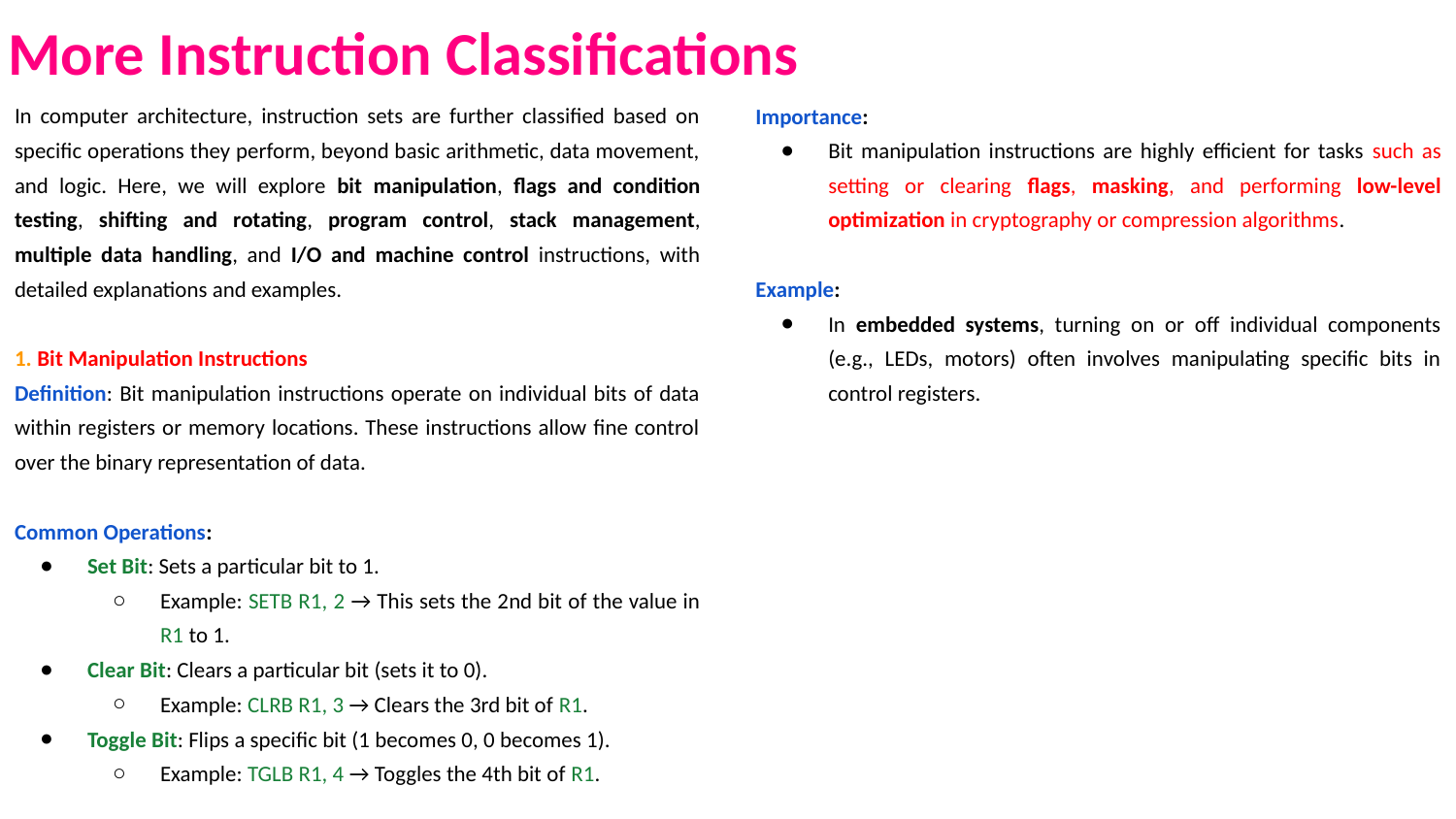

# More Instruction Classifications
In computer architecture, instruction sets are further classified based on specific operations they perform, beyond basic arithmetic, data movement, and logic. Here, we will explore bit manipulation, flags and condition testing, shifting and rotating, program control, stack management, multiple data handling, and I/O and machine control instructions, with detailed explanations and examples.

1. Bit Manipulation Instructions
Definition: Bit manipulation instructions operate on individual bits of data within registers or memory locations. These instructions allow fine control over the binary representation of data.

Common Operations:
Set Bit: Sets a particular bit to 1.
Example: SETB R1, 2 → This sets the 2nd bit of the value in R1 to 1.
Clear Bit: Clears a particular bit (sets it to 0).
Example: CLRB R1, 3 → Clears the 3rd bit of R1.
Toggle Bit: Flips a specific bit (1 becomes 0, 0 becomes 1).
Example: TGLB R1, 4 → Toggles the 4th bit of R1.
Importance:
Bit manipulation instructions are highly efficient for tasks such as setting or clearing flags, masking, and performing low-level optimization in cryptography or compression algorithms.

Example:
In embedded systems, turning on or off individual components (e.g., LEDs, motors) often involves manipulating specific bits in control registers.